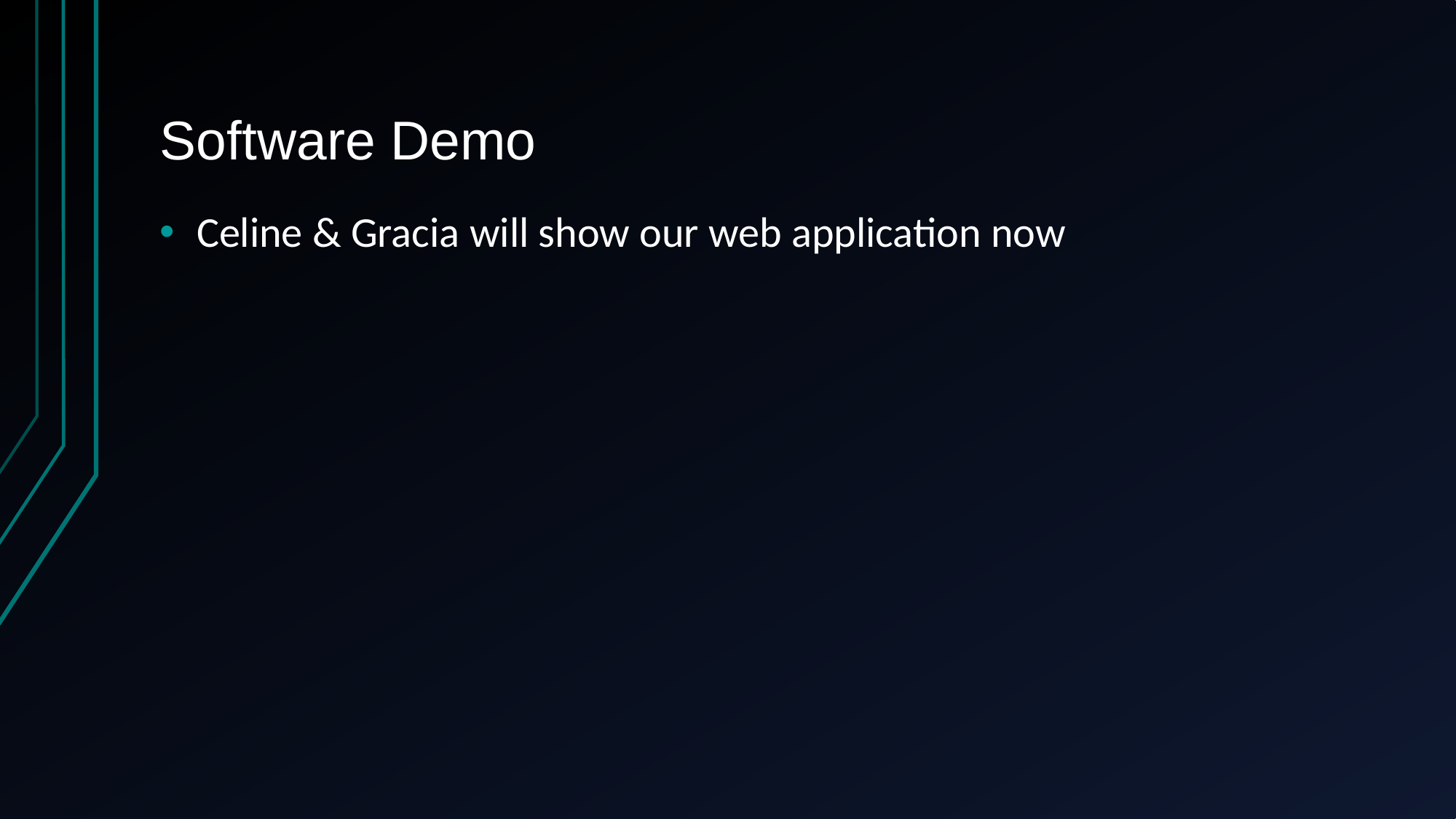

# Software Demo
Celine & Gracia will show our web application now